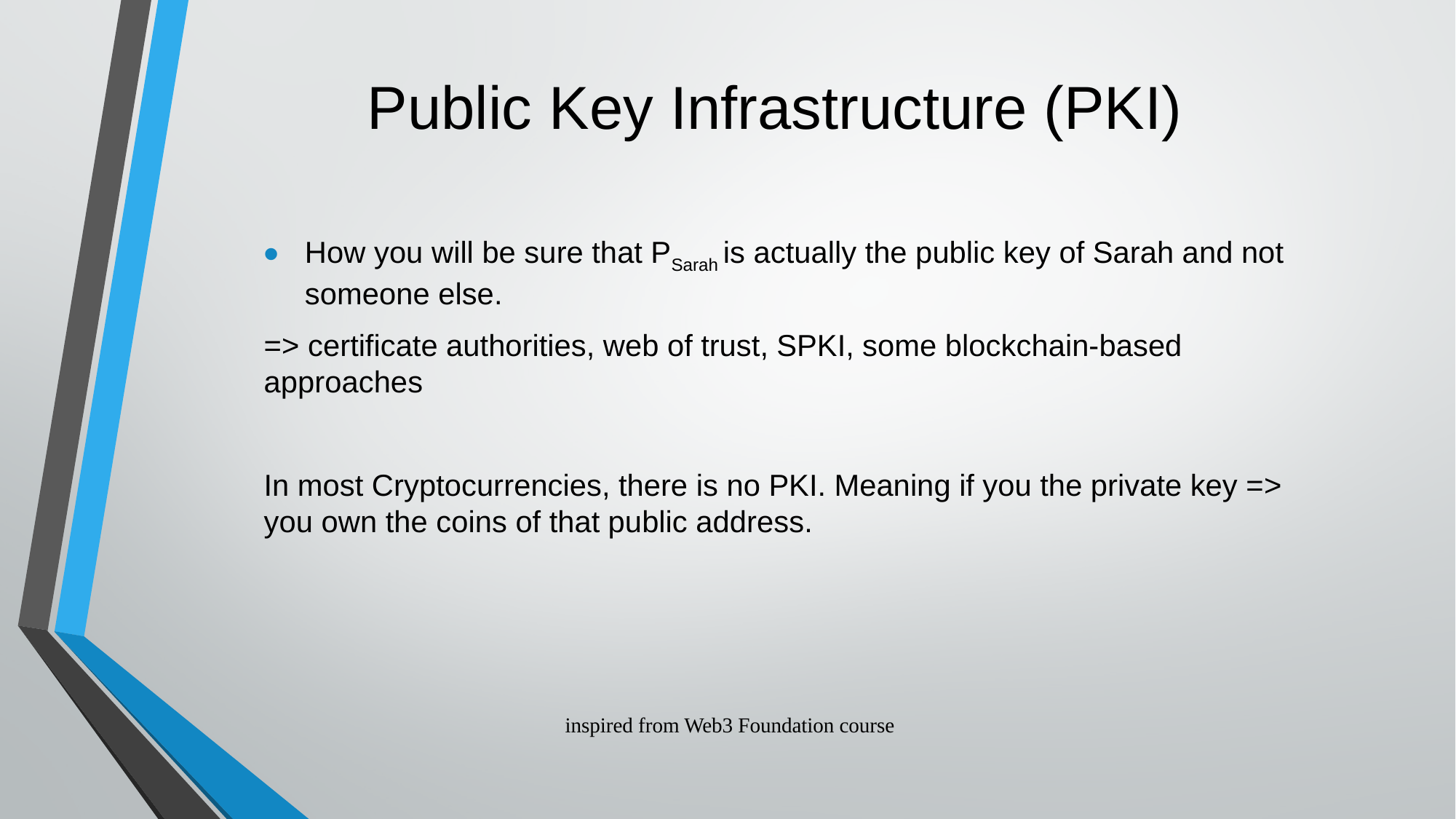

# Public Key Infrastructure (PKI)
How you will be sure that PSarah is actually the public key of Sarah and not someone else.
=> certificate authorities, web of trust, SPKI, some blockchain-based approaches

In most Cryptocurrencies, there is no PKI. Meaning if you the private key => you own the coins of that public address.

inspired from Web3 Foundation course